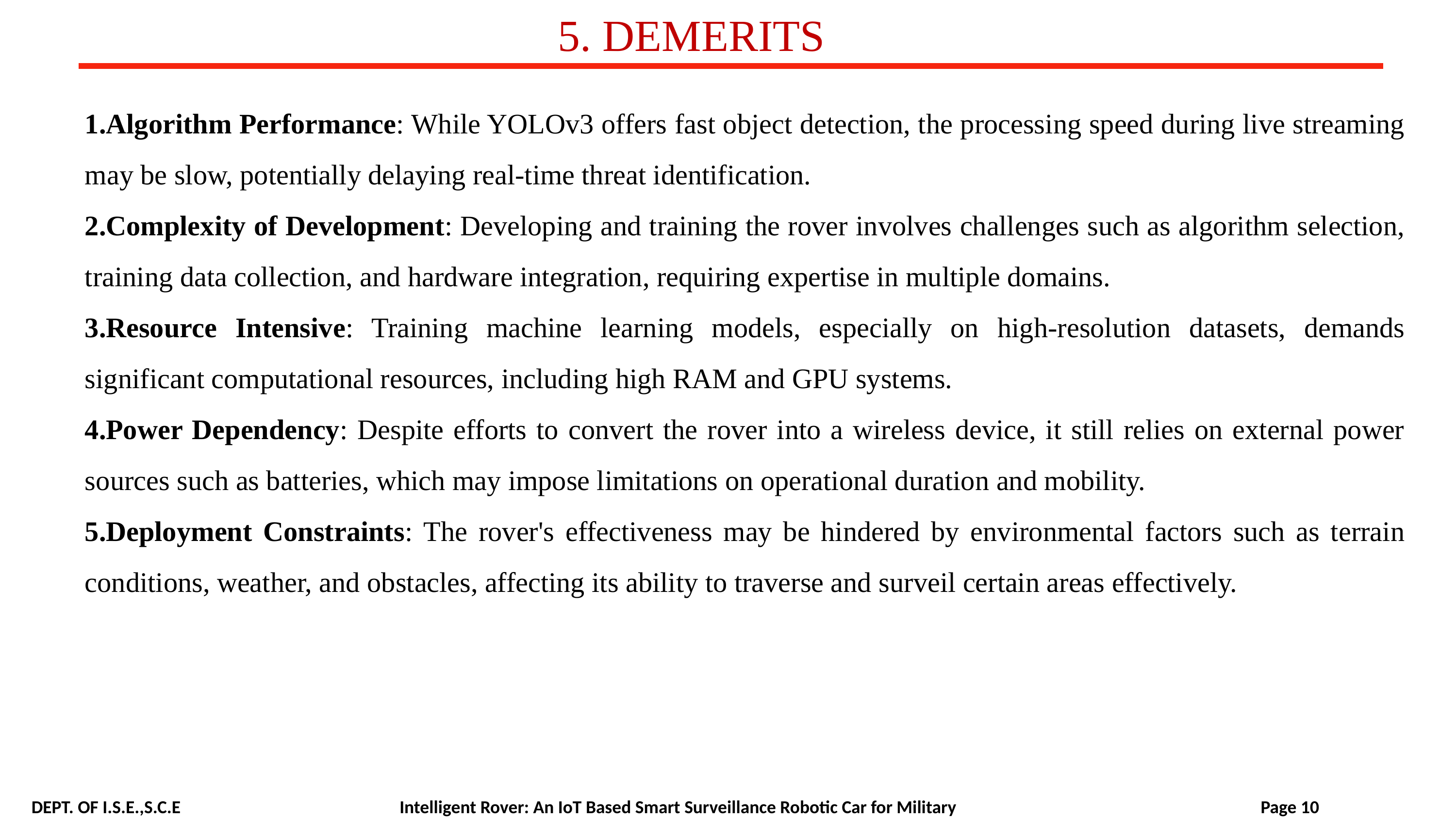

5. DEMERITS
Algorithm Performance: While YOLOv3 offers fast object detection, the processing speed during live streaming may be slow, potentially delaying real-time threat identification.
Complexity of Development: Developing and training the rover involves challenges such as algorithm selection, training data collection, and hardware integration, requiring expertise in multiple domains.
Resource Intensive: Training machine learning models, especially on high-resolution datasets, demands significant computational resources, including high RAM and GPU systems.
Power Dependency: Despite efforts to convert the rover into a wireless device, it still relies on external power sources such as batteries, which may impose limitations on operational duration and mobility.
Deployment Constraints: The rover's effectiveness may be hindered by environmental factors such as terrain conditions, weather, and obstacles, affecting its ability to traverse and surveil certain areas effectively.

DEPT. OF I.S.E.,S.C.E             			 Intelligent Rover: An IoT Based Smart Surveillance Robotic Car for Military                                                                          Page 10